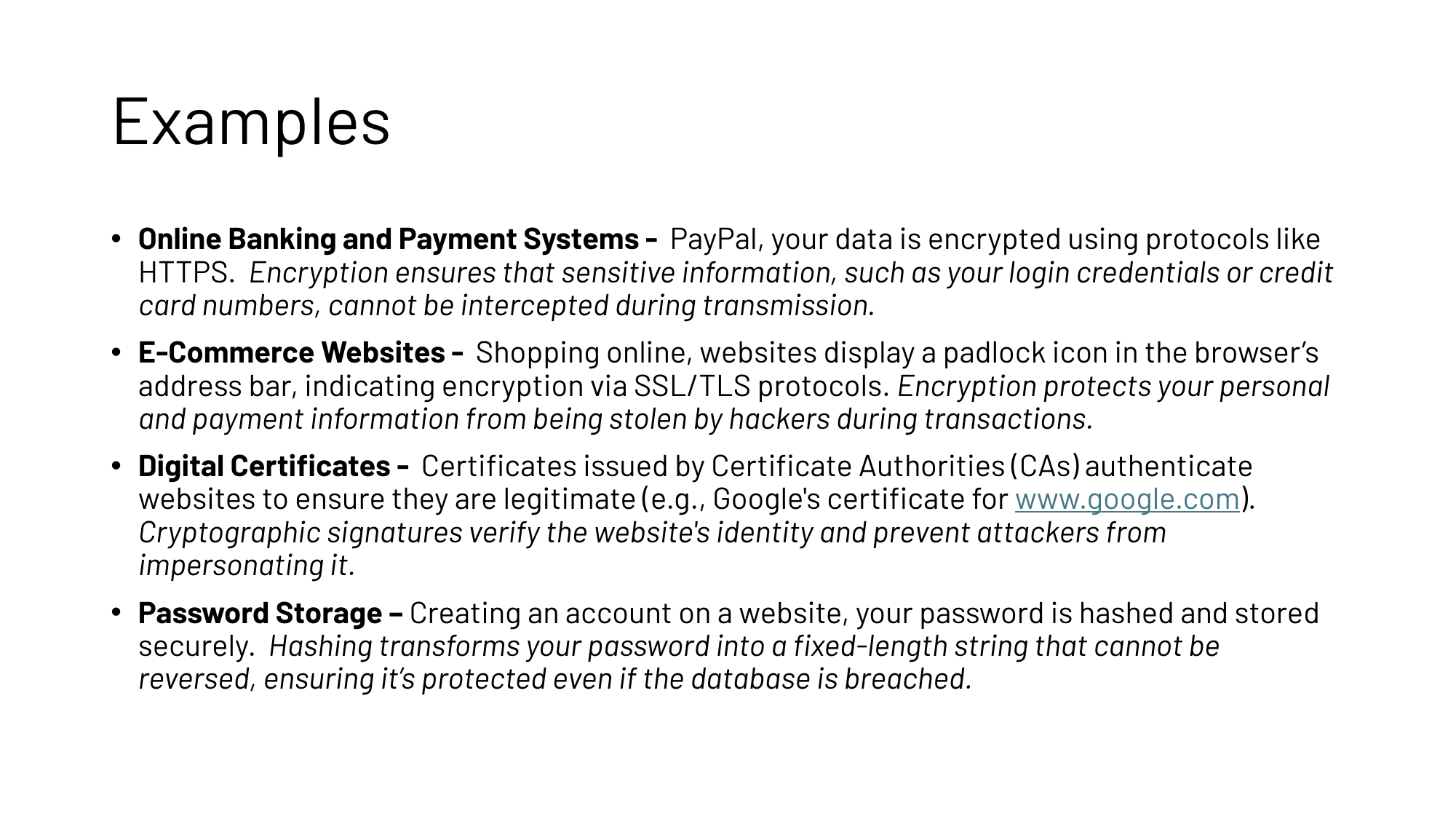

# Examples
Online Banking and Payment Systems -  PayPal, your data is encrypted using protocols like HTTPS.  Encryption ensures that sensitive information, such as your login credentials or credit card numbers, cannot be intercepted during transmission.
E-Commerce Websites -  Shopping online, websites display a padlock icon in the browser’s address bar, indicating encryption via SSL/TLS protocols. Encryption protects your personal and payment information from being stolen by hackers during transactions.
Digital Certificates -  Certificates issued by Certificate Authorities (CAs) authenticate websites to ensure they are legitimate (e.g., Google's certificate for www.google.com).  Cryptographic signatures verify the website's identity and prevent attackers from impersonating it.
Password Storage – Creating an account on a website, your password is hashed and stored securely.  Hashing transforms your password into a fixed-length string that cannot be reversed, ensuring it’s protected even if the database is breached.